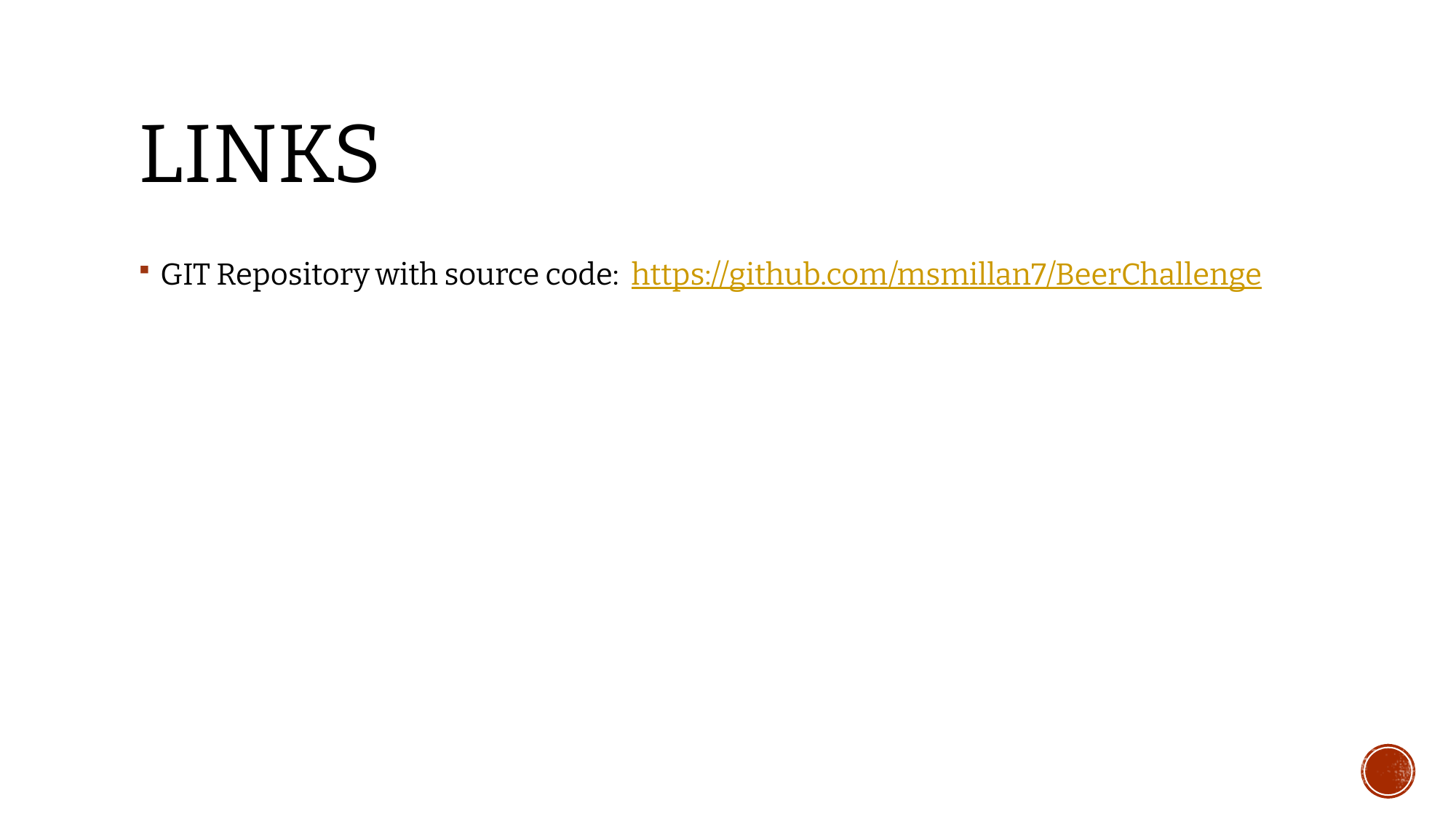

# LINKs
GIT Repository with source code:  https://github.com/msmillan7/BeerChallenge